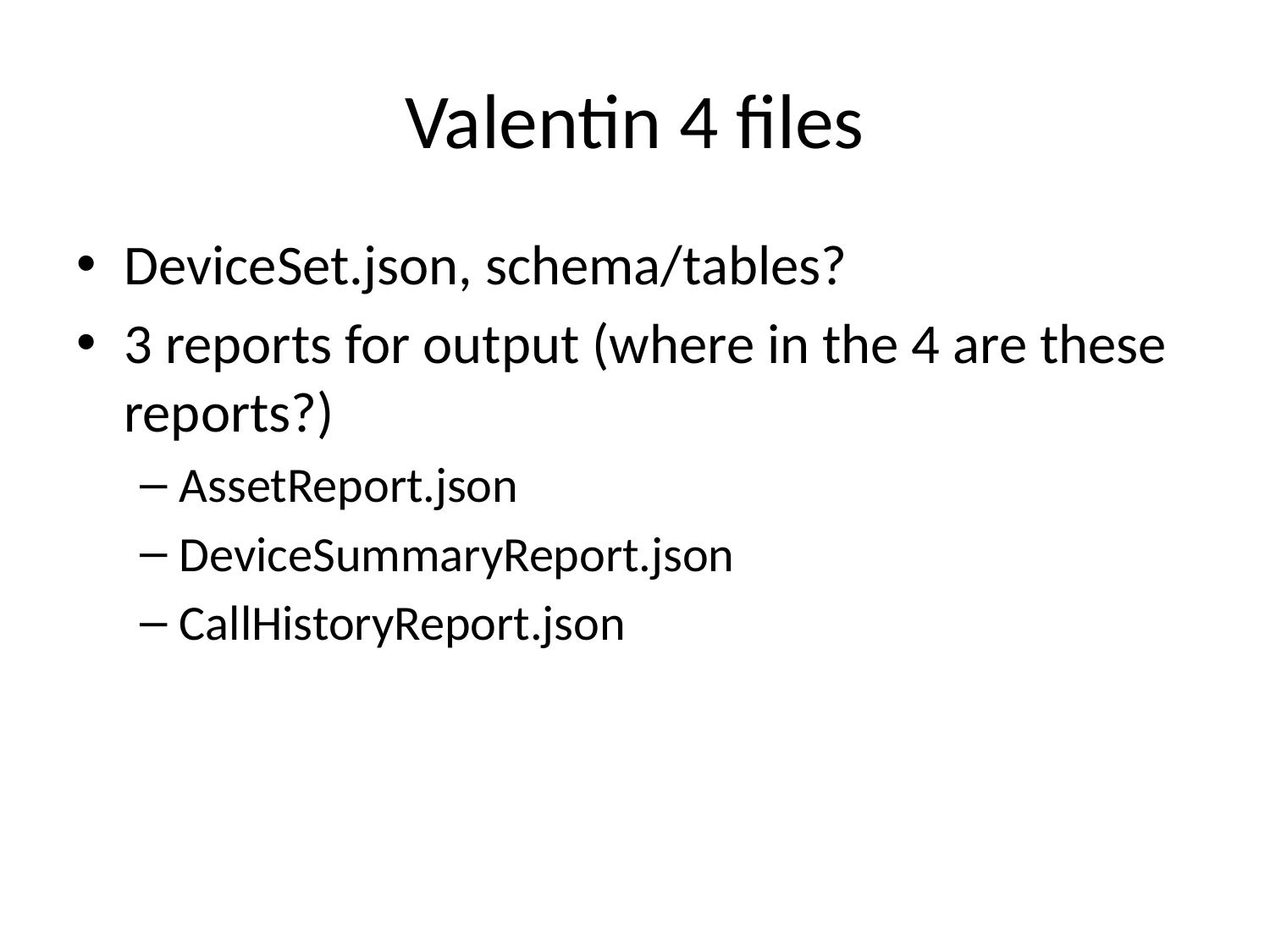

# Valentin 4 files
DeviceSet.json, schema/tables?
3 reports for output (where in the 4 are these reports?)
AssetReport.json
DeviceSummaryReport.json
CallHistoryReport.json